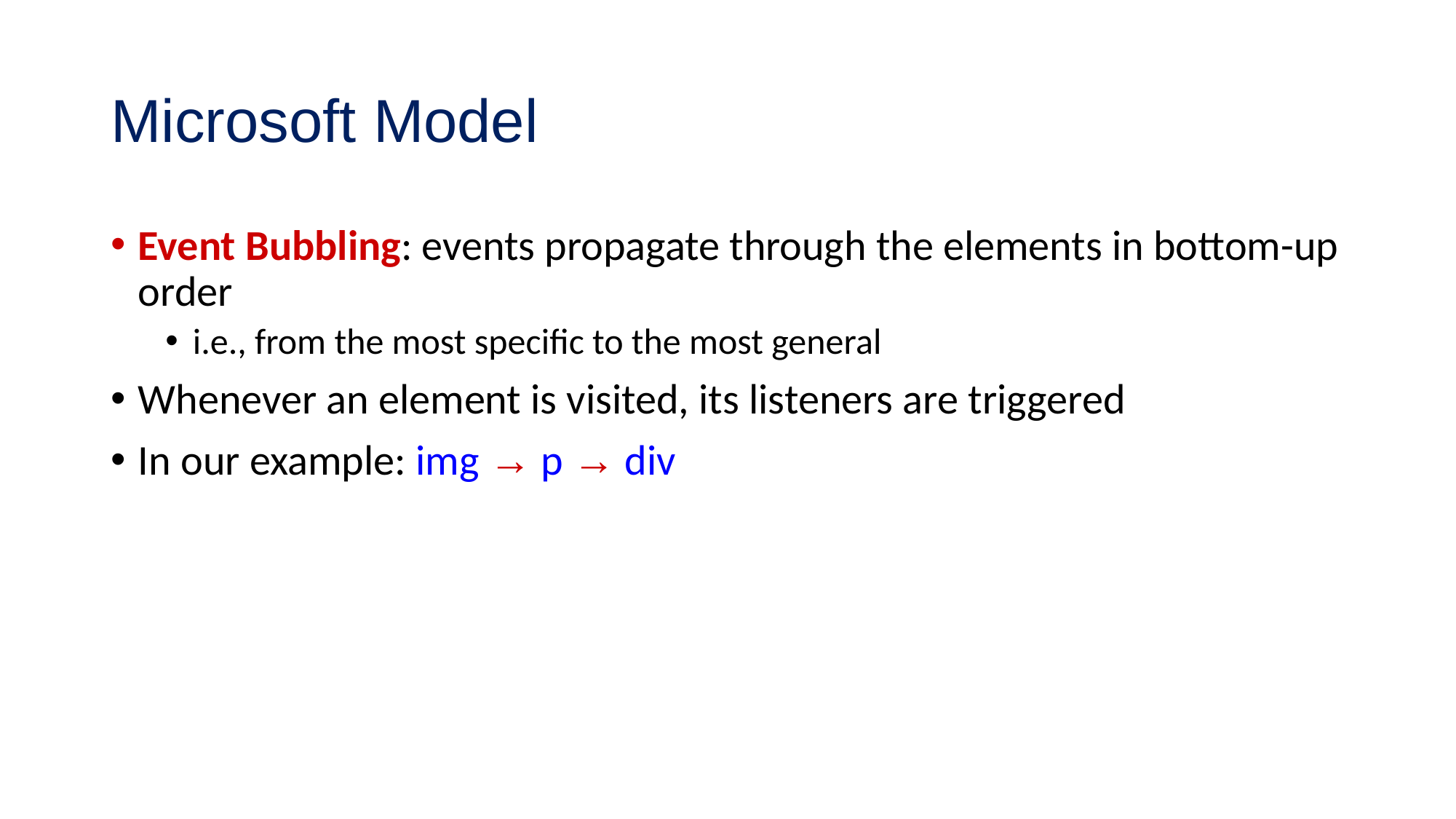

# Microsoft Model
Event Bubbling: events propagate through the elements in bottom-up order
i.e., from the most specific to the most general
Whenever an element is visited, its listeners are triggered
In our example: img → p → div